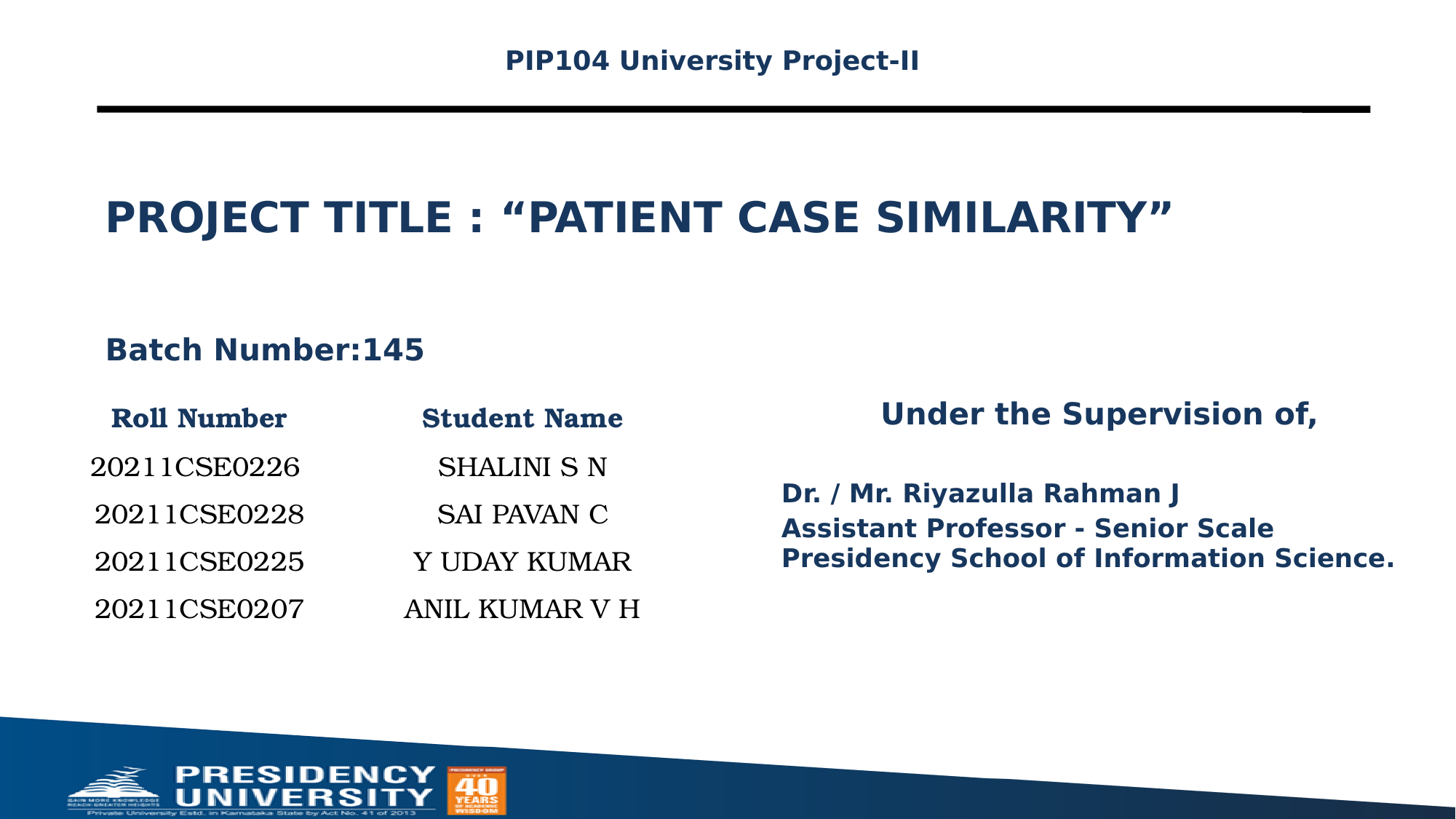

PIP104 University Project-II

# PROJECT TITLE : “PATIENT CASE SIMILARITY”
Batch Number:145

Under the Supervision of,

Dr. / Mr. Riyazulla Rahman J
Assistant Professor - Senior Scale Presidency School of Information Science.
| Roll Number | Student Name |
| --- | --- |
| 20211CSE0226 | SHALINI S N |
| 20211CSE0228 | SAI PAVAN C |
| 20211CSE0225 | Y UDAY KUMAR |
| 20211CSE0207 | ANIL KUMAR V H |
|  |  |